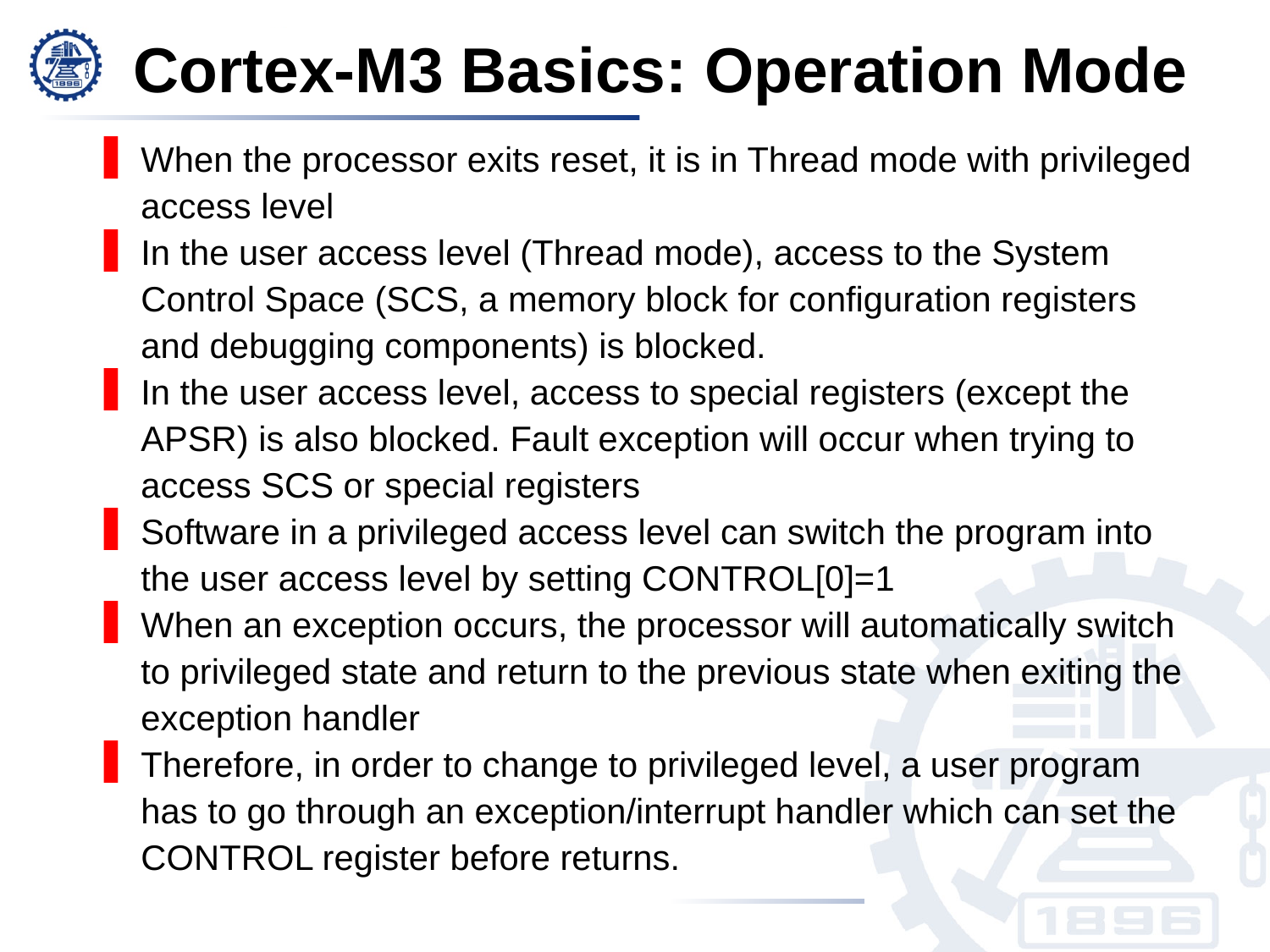

Cortex-M3 Basics: Operation Mode
When the processor exits reset, it is in Thread mode with privileged access level
In the user access level (Thread mode), access to the System Control Space (SCS, a memory block for configuration registers and debugging components) is blocked.
In the user access level, access to special registers (except the APSR) is also blocked. Fault exception will occur when trying to access SCS or special registers
Software in a privileged access level can switch the program into the user access level by setting CONTROL[0]=1
When an exception occurs, the processor will automatically switch to privileged state and return to the previous state when exiting the exception handler
Therefore, in order to change to privileged level, a user program has to go through an exception/interrupt handler which can set the CONTROL register before returns.